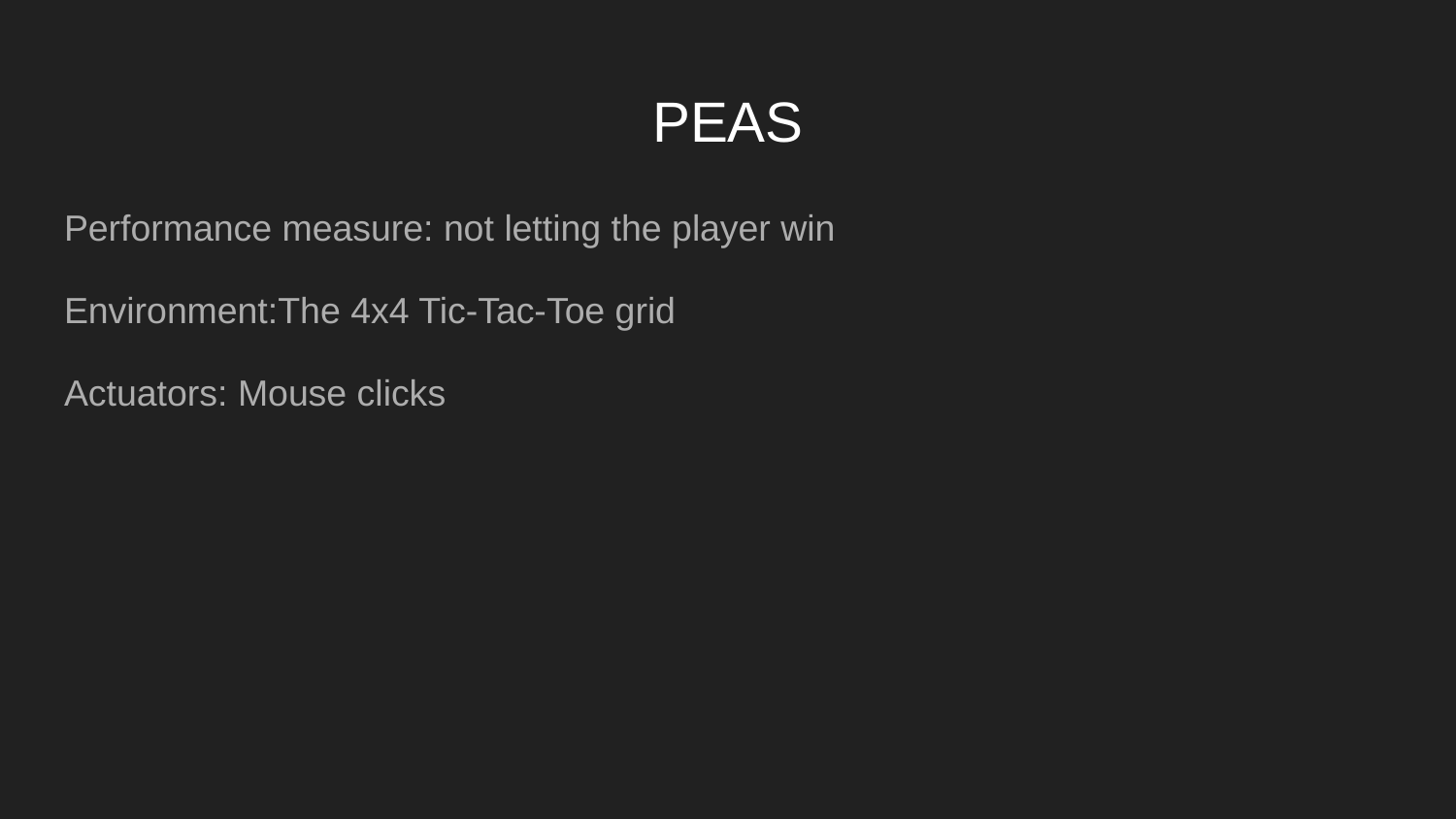

# PEAS
Performance measure: not letting the player win
Environment:The 4x4 Tic-Tac-Toe grid
Actuators: Mouse clicks